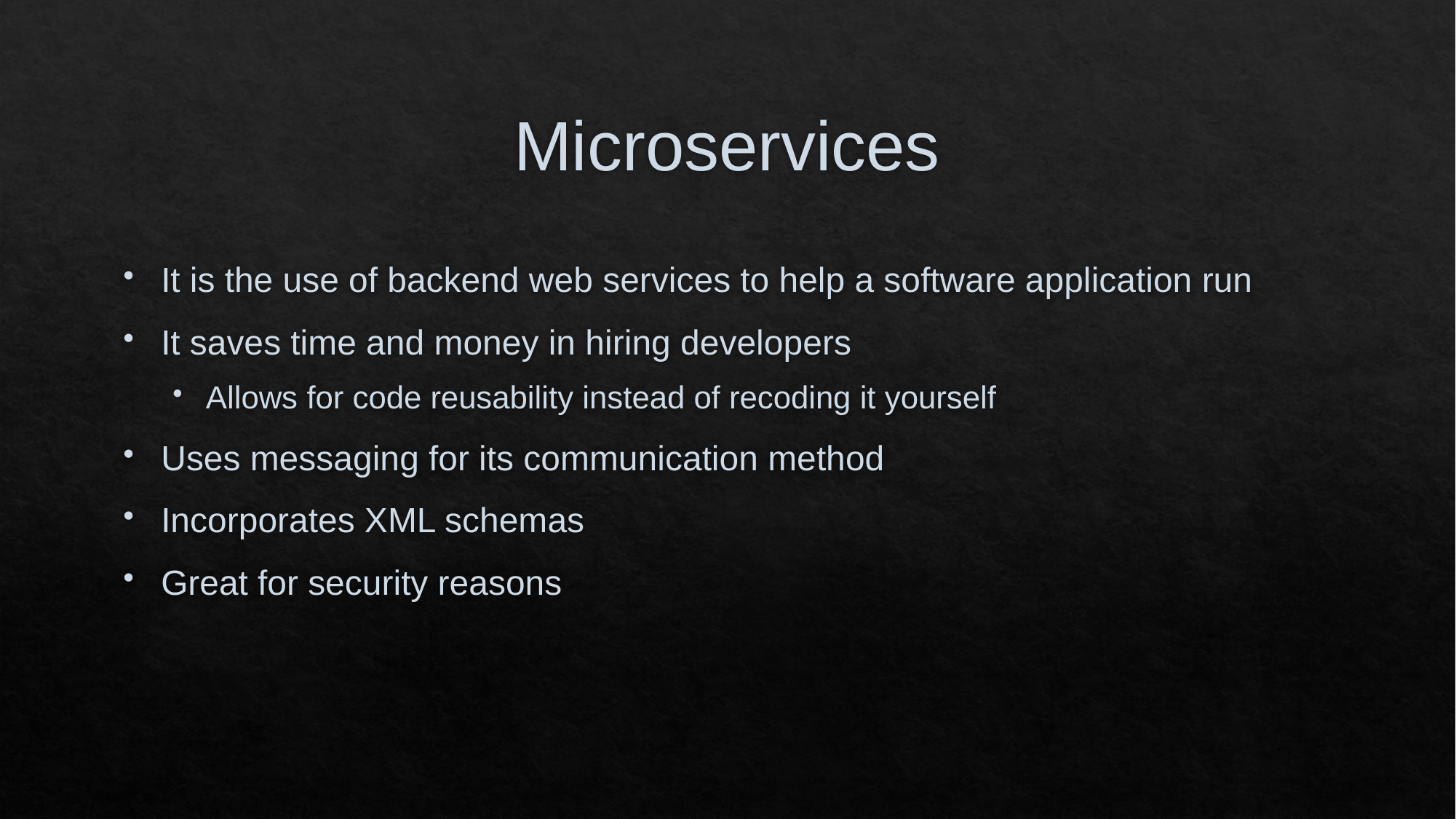

# Microservices
It is the use of backend web services to help a software application run
It saves time and money in hiring developers
Allows for code reusability instead of recoding it yourself
Uses messaging for its communication method
Incorporates XML schemas
Great for security reasons